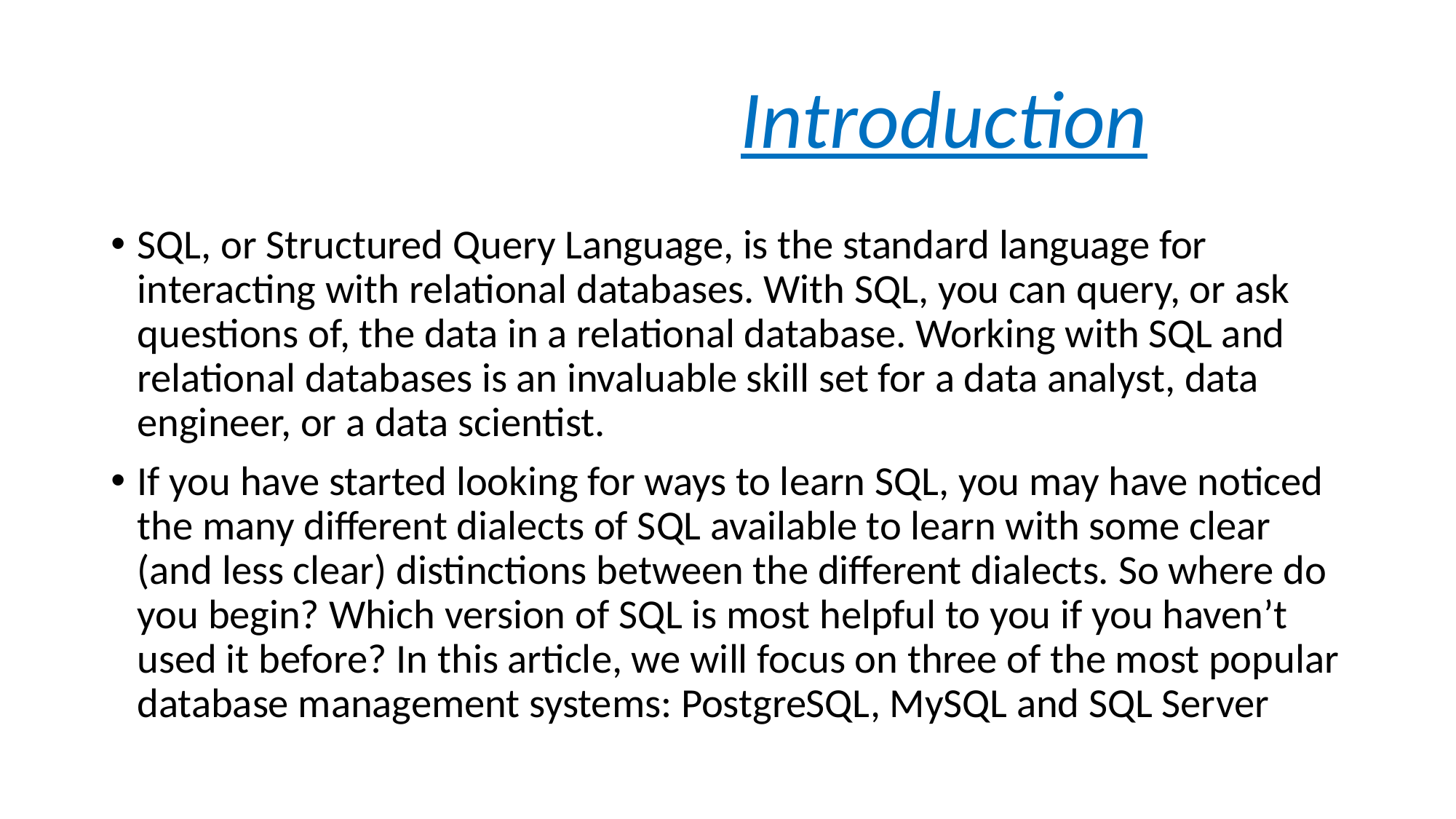

# Introduction
SQL, or Structured Query Language, is the standard language for interacting with relational databases. With SQL, you can query, or ask questions of, the data in a relational database. Working with SQL and relational databases is an invaluable skill set for a data analyst, data engineer, or a data scientist.
If you have started looking for ways to learn SQL, you may have noticed the many different dialects of SQL available to learn with some clear (and less clear) distinctions between the different dialects. So where do you begin? Which version of SQL is most helpful to you if you haven’t used it before? In this article, we will focus on three of the most popular database management systems: PostgreSQL, MySQL and SQL Server